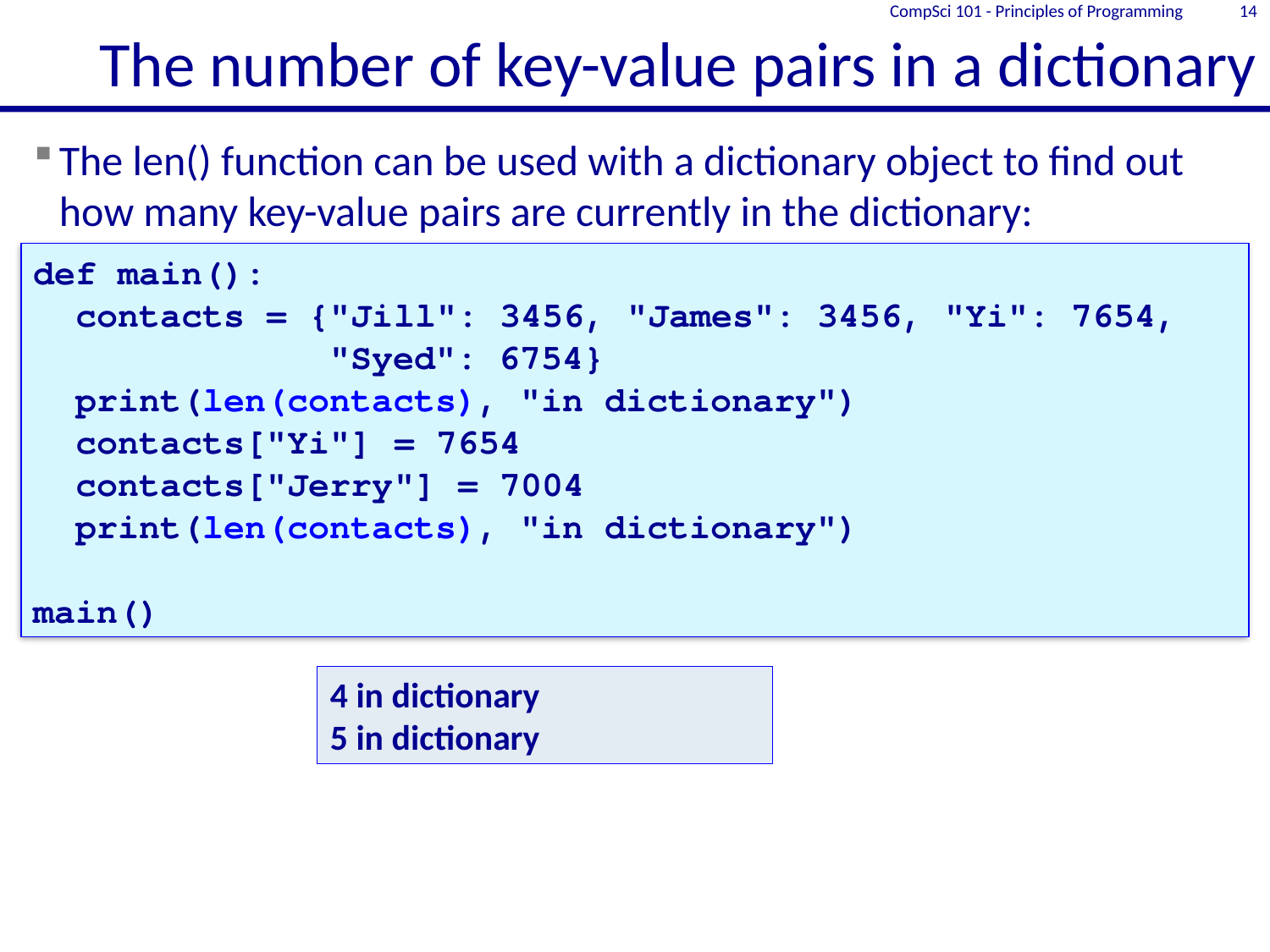

# The number of key-value pairs in a dictionary
CompSci 101 - Principles of Programming
14
The len() function can be used with a dictionary object to find out how many key-value pairs are currently in the dictionary:

def main():
	contacts = {"Jill": 3456, "James": 3456, "Yi": 7654, 				  "Syed": 6754}
	print(len(contacts), "in dictionary")
	contacts["Yi"] = 7654
	contacts["Jerry"] = 7004
	print(len(contacts), "in dictionary")

main()
4 in dictionary
5 in dictionary